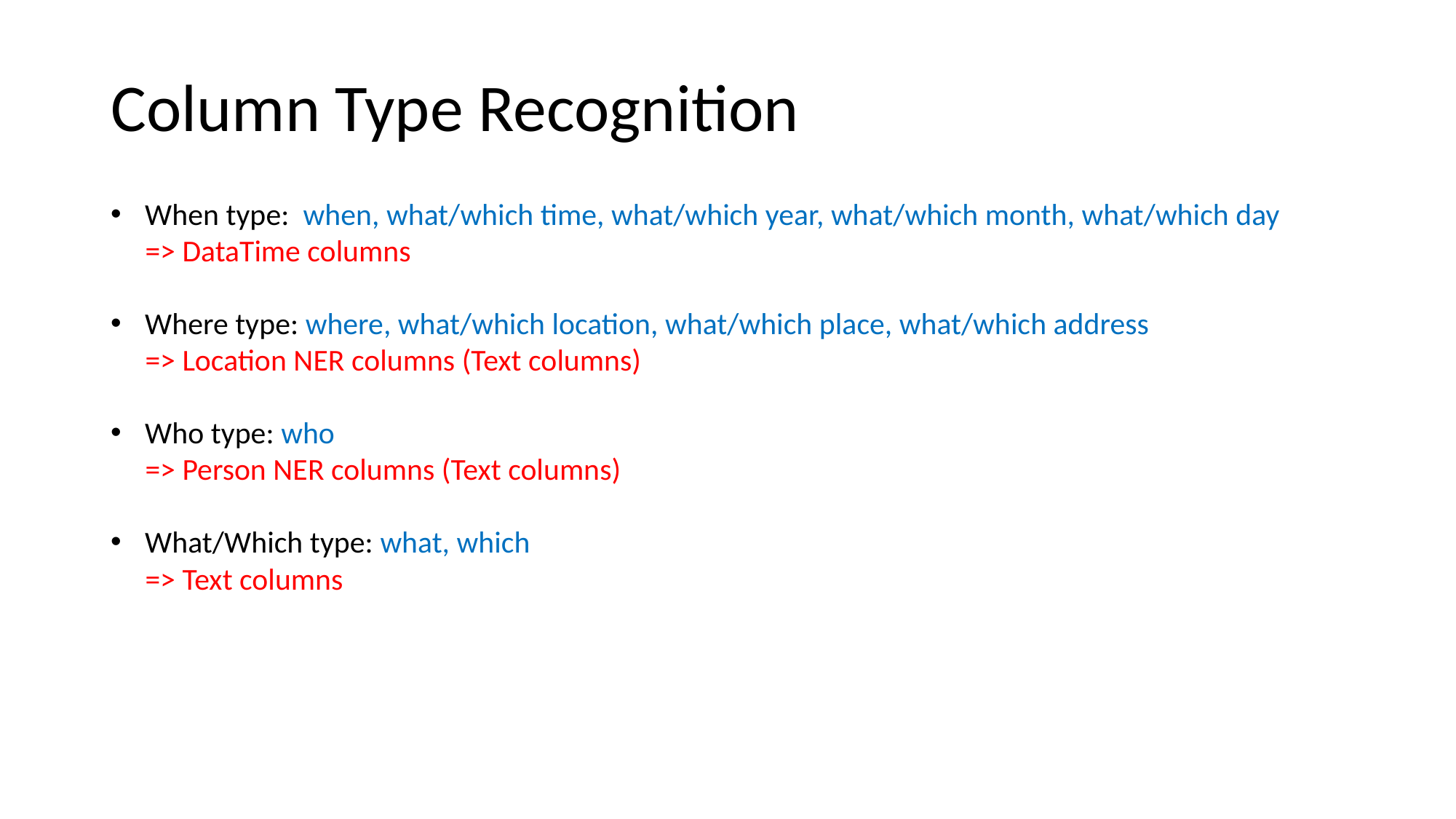

# Column Type Recognition

When type:  when, what/which time, what/which year, what/which month, what/which day
     => DataTime columns

Where type: where, what/which location, what/which place, what/which address
     => Location NER columns (Text columns)

Who type: who
     => Person NER columns (Text columns)

What/Which type: what, which
     => Text columns